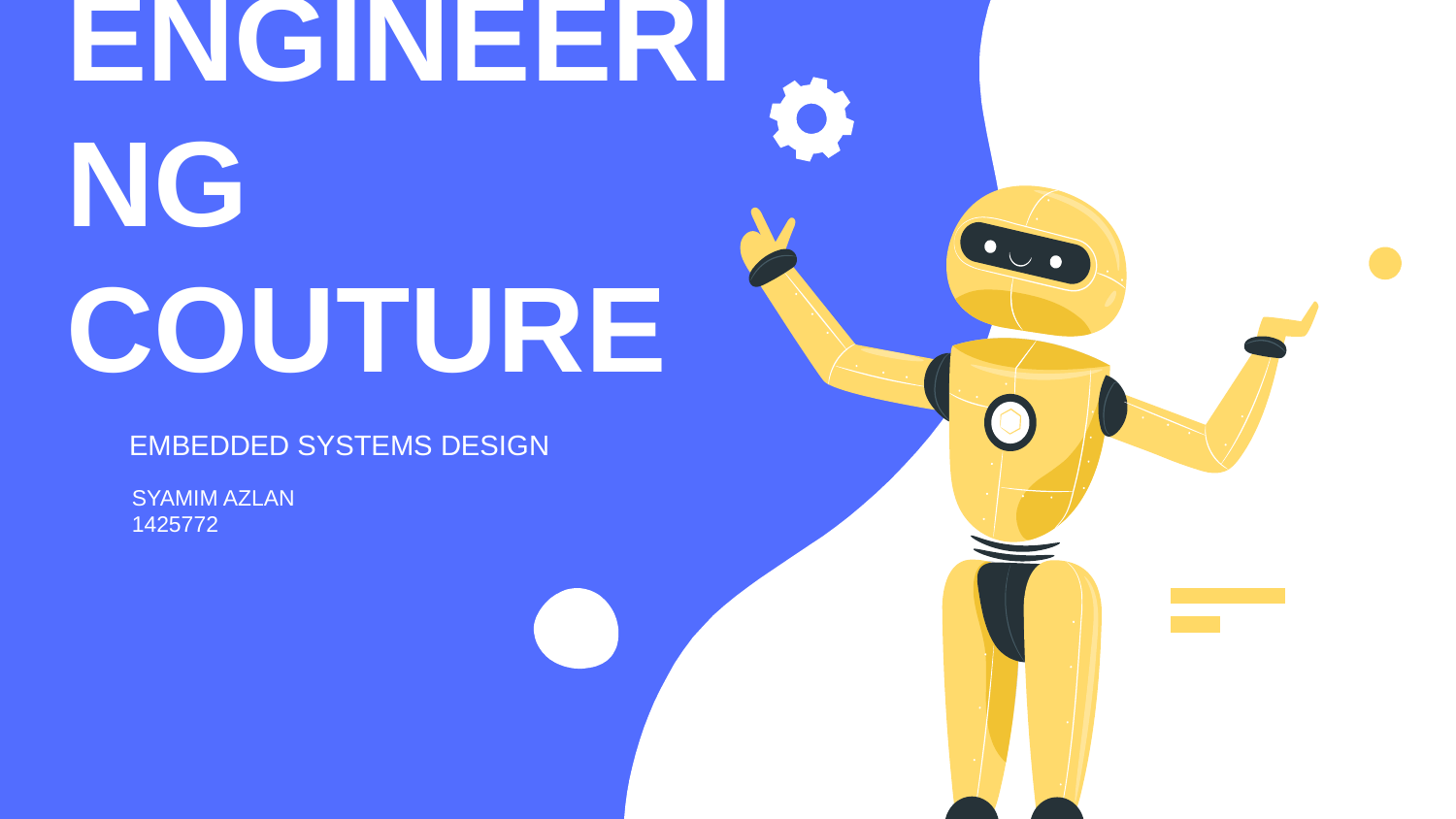

# ENGINEERING COUTURE

EMBEDDED SYSTEMS DESIGN
SYAMIM AZLAN
1425772